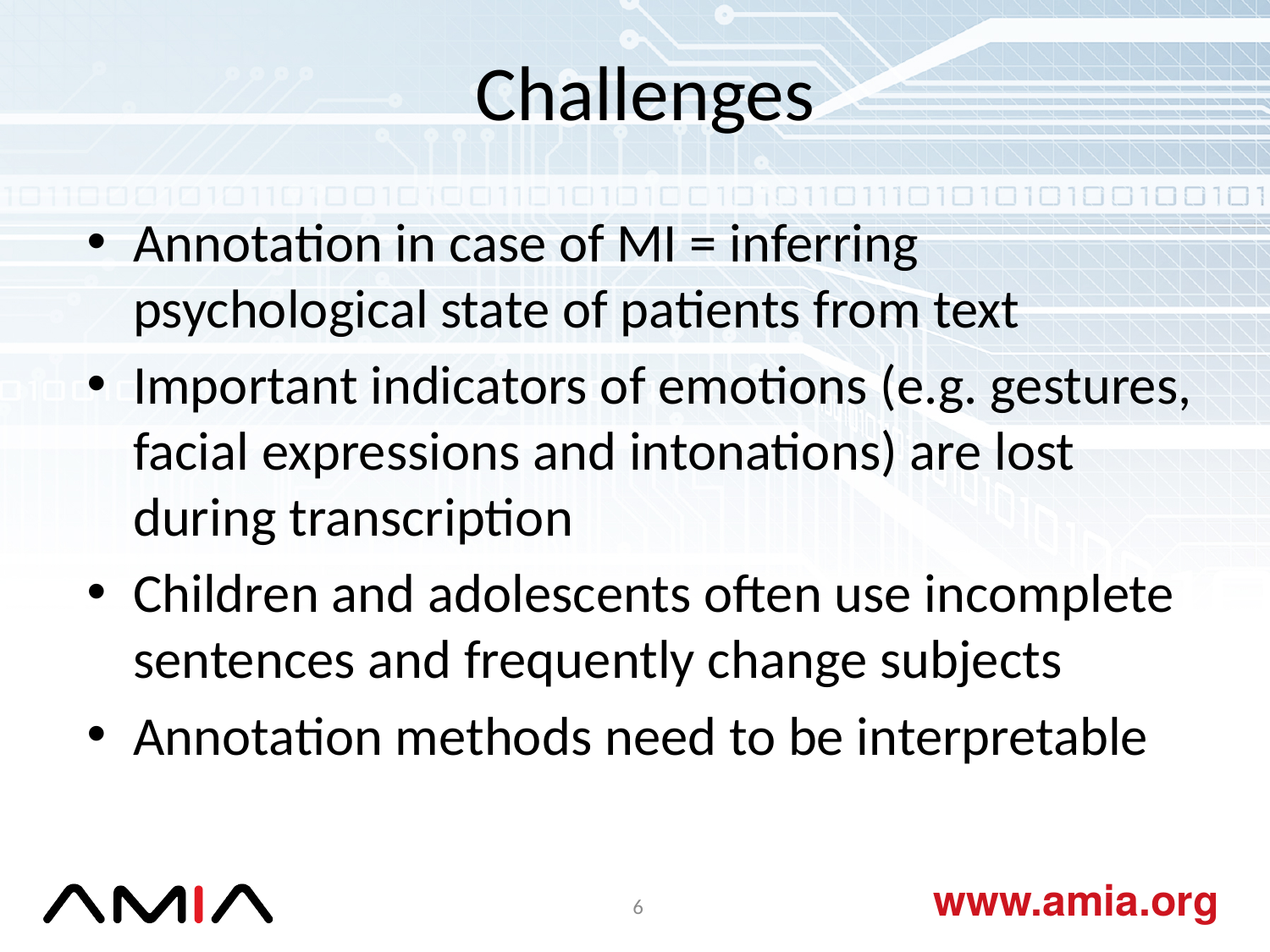

# Challenges
Annotation in case of MI = inferring psychological state of patients from text
Important indicators of emotions (e.g. gestures, facial expressions and intonations) are lost during transcription
Children and adolescents often use incomplete sentences and frequently change subjects
Annotation methods need to be interpretable
   6